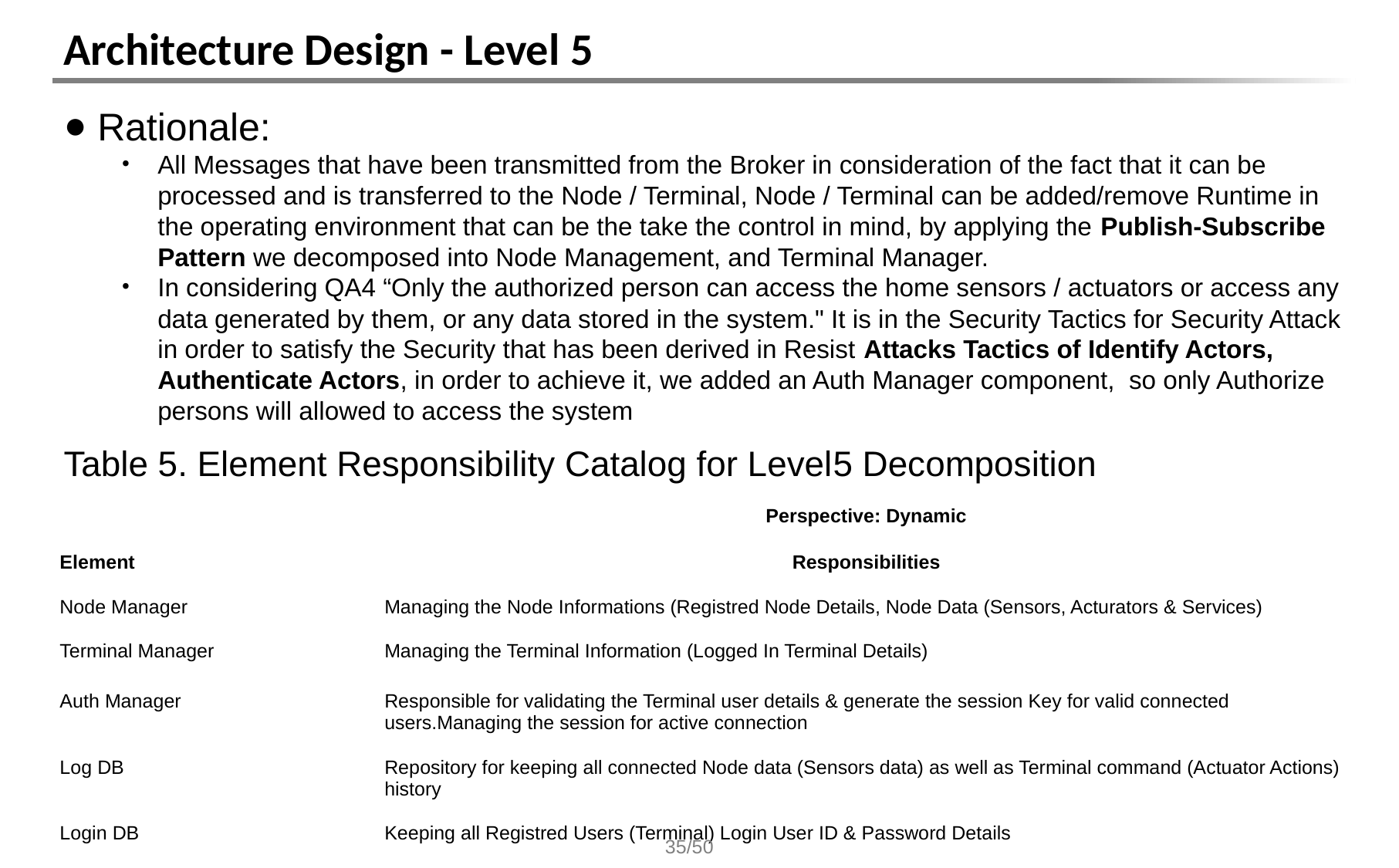

# Architecture Design - Level 5
Rationale:
All Messages that have been transmitted from the Broker in consideration of the fact that it can be processed and is transferred to the Node / Terminal, Node / Terminal can be added/remove Runtime in the operating environment that can be the take the control in mind, by applying the Publish-Subscribe Pattern we decomposed into Node Management, and Terminal Manager.
In considering QA4 “Only the authorized person can access the home sensors / actuators or access any data generated by them, or any data stored in the system." It is in the Security Tactics for Security Attack in order to satisfy the Security that has been derived in Resist Attacks Tactics of Identify Actors, Authenticate Actors, in order to achieve it, we added an Auth Manager component,  so only Authorize persons will allowed to access the system

Table 5. Element Responsibility Catalog for Level5 Decomposition

|  | Perspective: Dynamic |
| --- | --- |
| Element | Responsibilities |
| Node Manager | Managing the Node Informations (Registred Node Details, Node Data (Sensors, Acturators & Services) |
| Terminal Manager | Managing the Terminal Information (Logged In Terminal Details) |
| Auth Manager | Responsible for validating the Terminal user details & generate the session Key for valid connected users.Managing the session for active connection |
| Log DB | Repository for keeping all connected Node data (Sensors data) as well as Terminal command (Actuator Actions) history |
| Login DB | Keeping all Registred Users (Terminal) Login User ID & Password Details |
35/50